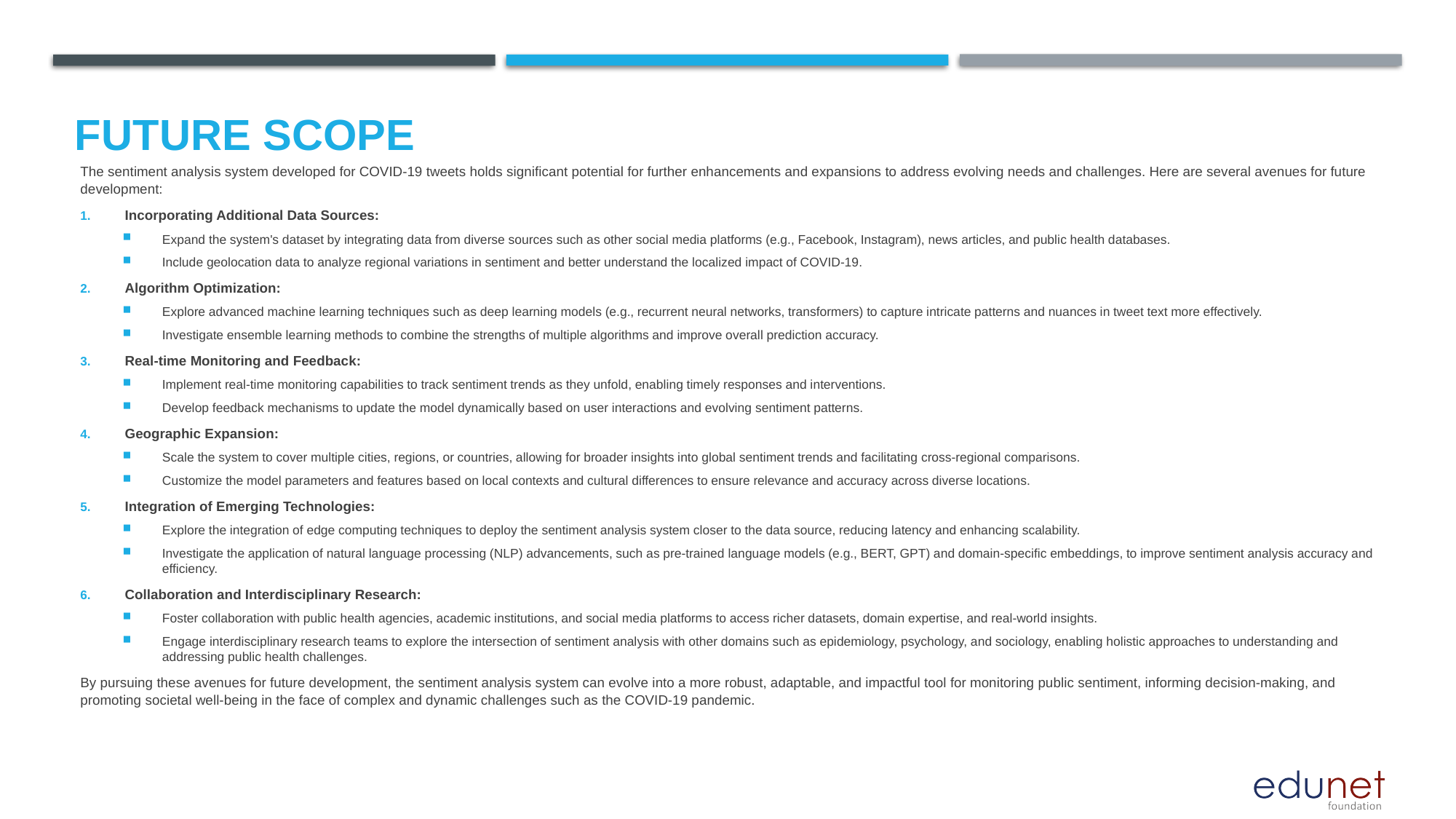

Future scope
The sentiment analysis system developed for COVID-19 tweets holds significant potential for further enhancements and expansions to address evolving needs and challenges. Here are several avenues for future development:
Incorporating Additional Data Sources:
Expand the system's dataset by integrating data from diverse sources such as other social media platforms (e.g., Facebook, Instagram), news articles, and public health databases.
Include geolocation data to analyze regional variations in sentiment and better understand the localized impact of COVID-19.
Algorithm Optimization:
Explore advanced machine learning techniques such as deep learning models (e.g., recurrent neural networks, transformers) to capture intricate patterns and nuances in tweet text more effectively.
Investigate ensemble learning methods to combine the strengths of multiple algorithms and improve overall prediction accuracy.
Real-time Monitoring and Feedback:
Implement real-time monitoring capabilities to track sentiment trends as they unfold, enabling timely responses and interventions.
Develop feedback mechanisms to update the model dynamically based on user interactions and evolving sentiment patterns.
Geographic Expansion:
Scale the system to cover multiple cities, regions, or countries, allowing for broader insights into global sentiment trends and facilitating cross-regional comparisons.
Customize the model parameters and features based on local contexts and cultural differences to ensure relevance and accuracy across diverse locations.
Integration of Emerging Technologies:
Explore the integration of edge computing techniques to deploy the sentiment analysis system closer to the data source, reducing latency and enhancing scalability.
Investigate the application of natural language processing (NLP) advancements, such as pre-trained language models (e.g., BERT, GPT) and domain-specific embeddings, to improve sentiment analysis accuracy and efficiency.
Collaboration and Interdisciplinary Research:
Foster collaboration with public health agencies, academic institutions, and social media platforms to access richer datasets, domain expertise, and real-world insights.
Engage interdisciplinary research teams to explore the intersection of sentiment analysis with other domains such as epidemiology, psychology, and sociology, enabling holistic approaches to understanding and addressing public health challenges.
By pursuing these avenues for future development, the sentiment analysis system can evolve into a more robust, adaptable, and impactful tool for monitoring public sentiment, informing decision-making, and promoting societal well-being in the face of complex and dynamic challenges such as the COVID-19 pandemic.